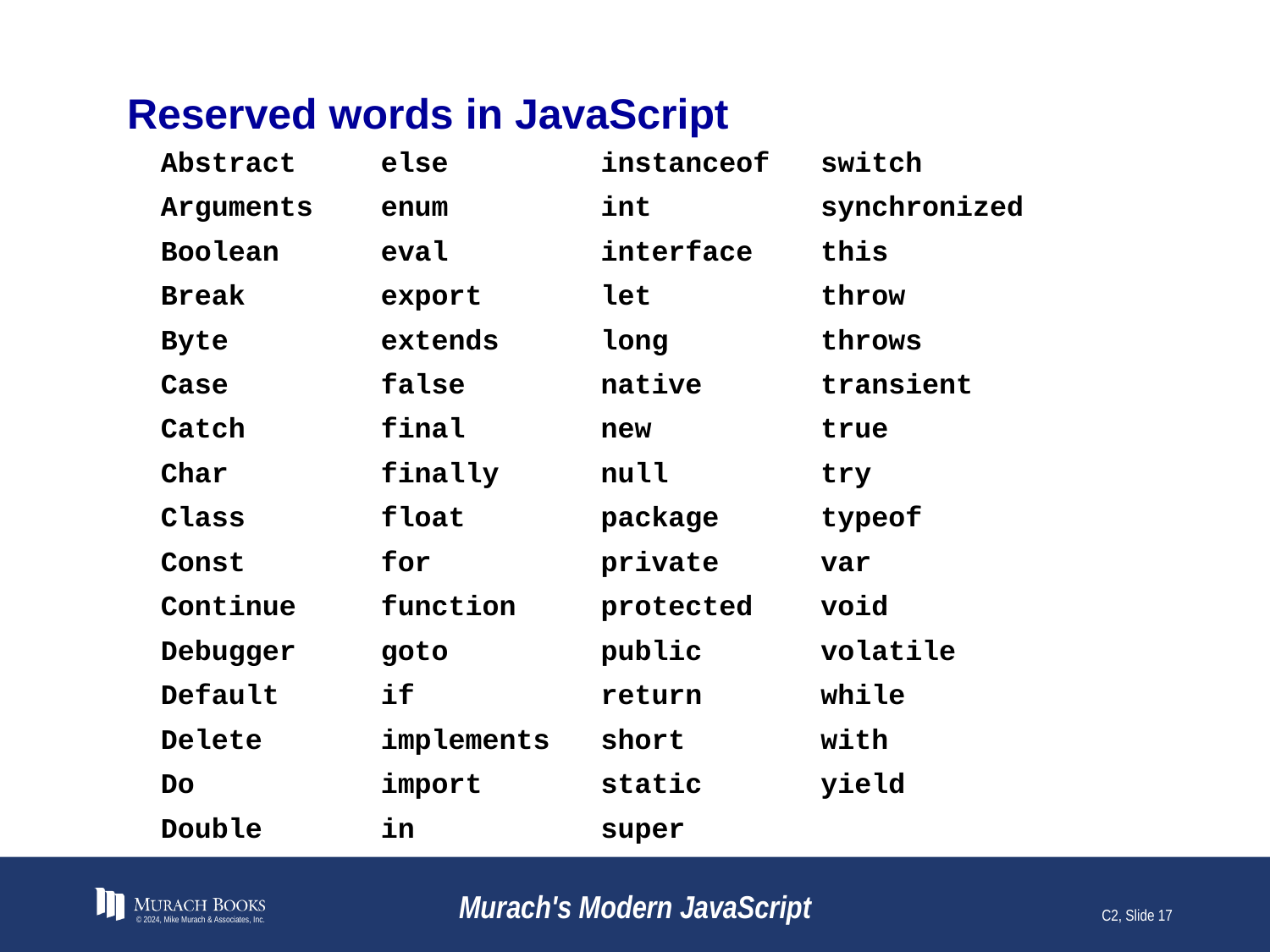

# Reserved words in JavaScript
Abstract     else         instanceof   switch
Arguments    enum         int          synchronized
Boolean      eval         interface    this
Break        export       let          throw
Byte         extends      long         throws
Case         false        native       transient
Catch        final        new          true
Char         finally      null         try
Class        float        package      typeof
Const        for          private      var
Continue     function     protected    void
Debugger     goto         public       volatile
Default      if           return       while
Delete       implements   short        with
Do           import       static       yield
Double       in           super

© 2024, Mike Murach & Associates, Inc.
Murach's Modern JavaScript

C2, Slide 17